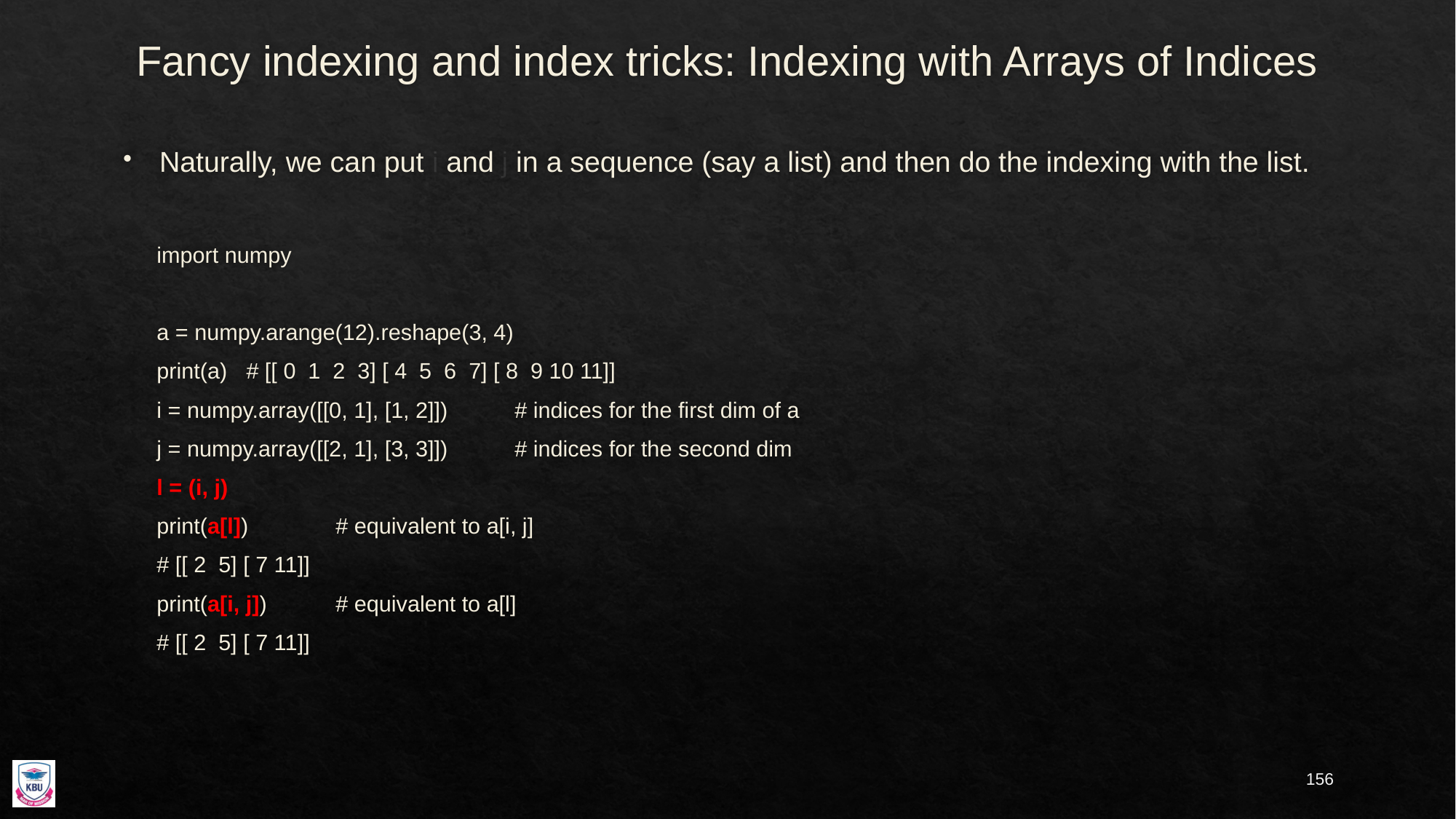

# Fancy indexing and index tricks: Indexing with Arrays of Indices
Naturally, we can put i and j in a sequence (say a list) and then do the indexing with the list.

import numpy

a = numpy.arange(12).reshape(3, 4)
print(a)						# [[ 0  1  2  3] [ 4  5  6  7] [ 8  9 10 11]]
i = numpy.array([[0, 1], [1, 2]])	# indices for the first dim of a
j = numpy.array([[2, 1], [3, 3]])	# indices for the second dim
l = (i, j)
print(a[l])						# equivalent to a[i, j]
								# [[ 2  5] [ 7 11]]
print(a[i, j])					# equivalent to a[l]
								# [[ 2  5] [ 7 11]]
156